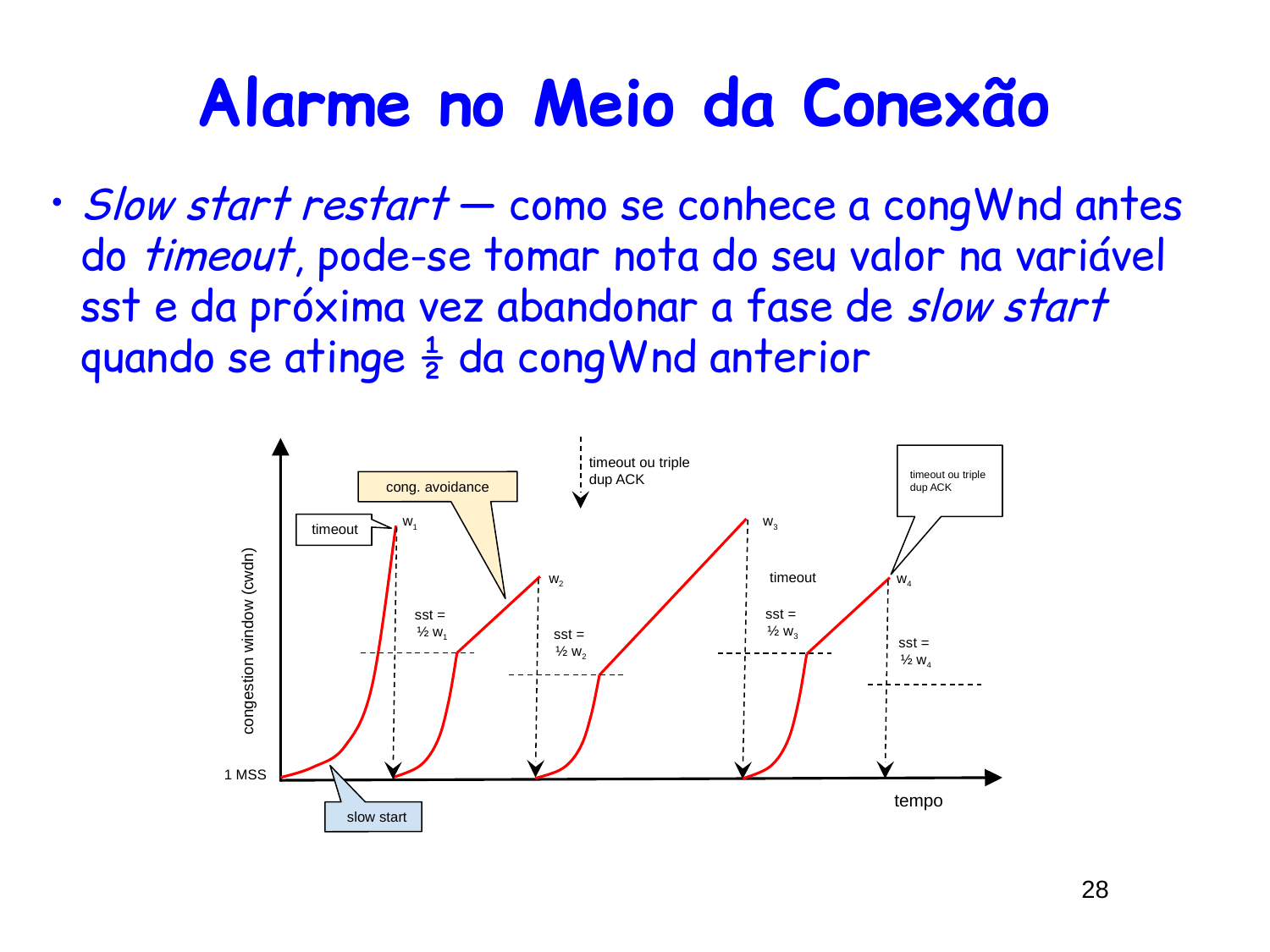

# Alarme no Meio da Conexão
Slow start restart — como se conhece a congWnd antes do timeout, pode-se tomar nota do seu valor na variável sst e da próxima vez abandonar a fase de slow start quando se atinge ½ da congWnd anterior
timeout ou triple dup ACK

timeout ou triple dup ACK
cong. avoidance

w1
w3
timeout

timeout
w4
w2
congestion window (cwdn)
sst =
½ w3
sst =
½ w1
sst =
½ w2
sst =
½ w4

1 MSS
tempo
slow start

28